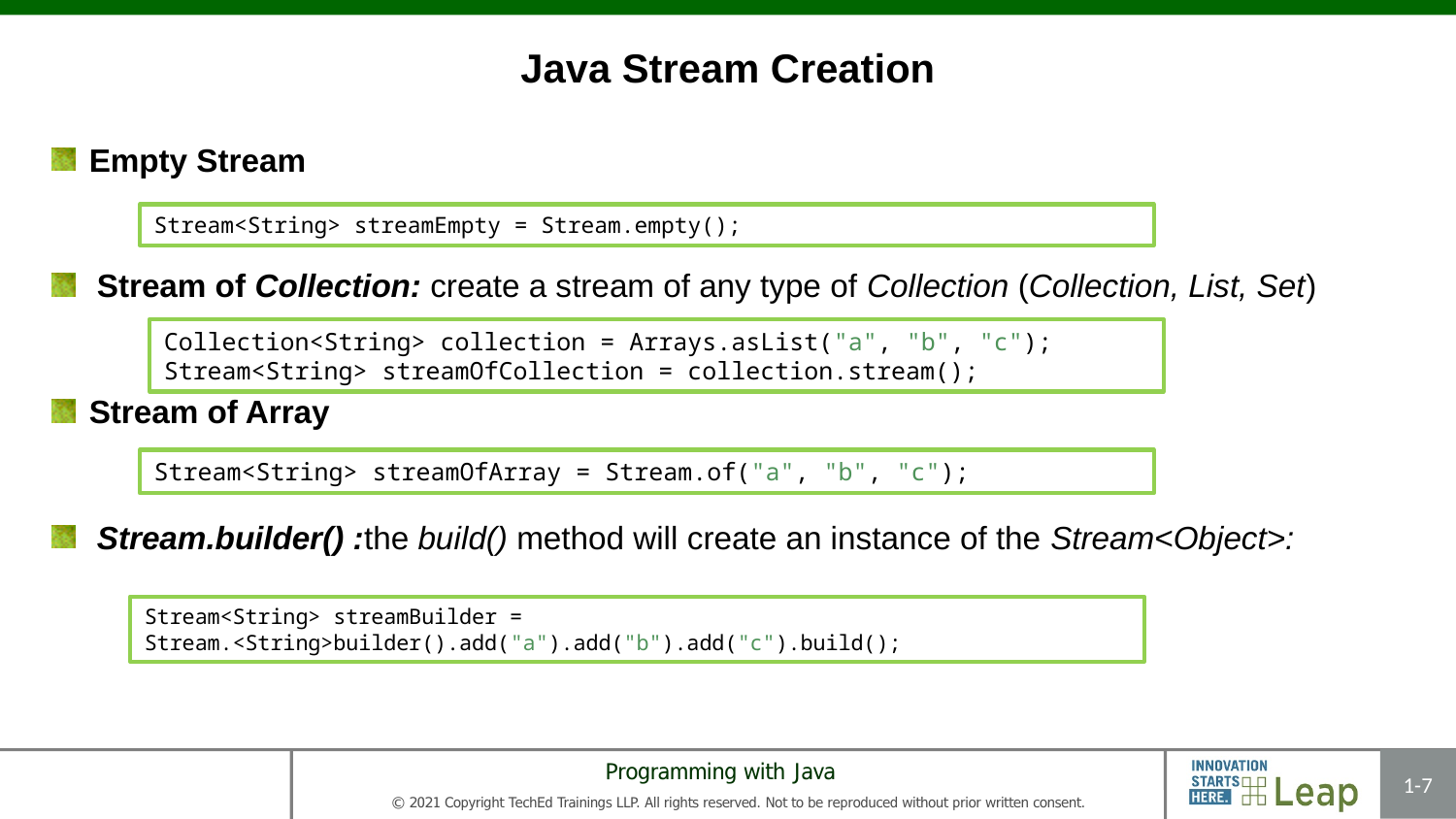

# Java Stream Creation
Empty Stream

 Stream of Collection: create a stream of any type of Collection (Collection, List, Set)

Stream of Array

 Stream.builder() :the build() method will create an instance of the Stream<Object>:

Stream<String> streamEmpty = Stream.empty();
Collection<String> collection = Arrays.asList("a", "b", "c"); Stream<String> streamOfCollection = collection.stream();
Stream<String> streamOfArray = Stream.of("a", "b", "c");
Stream<String> streamBuilder = Stream.<String>builder().add("a").add("b").add("c").build();